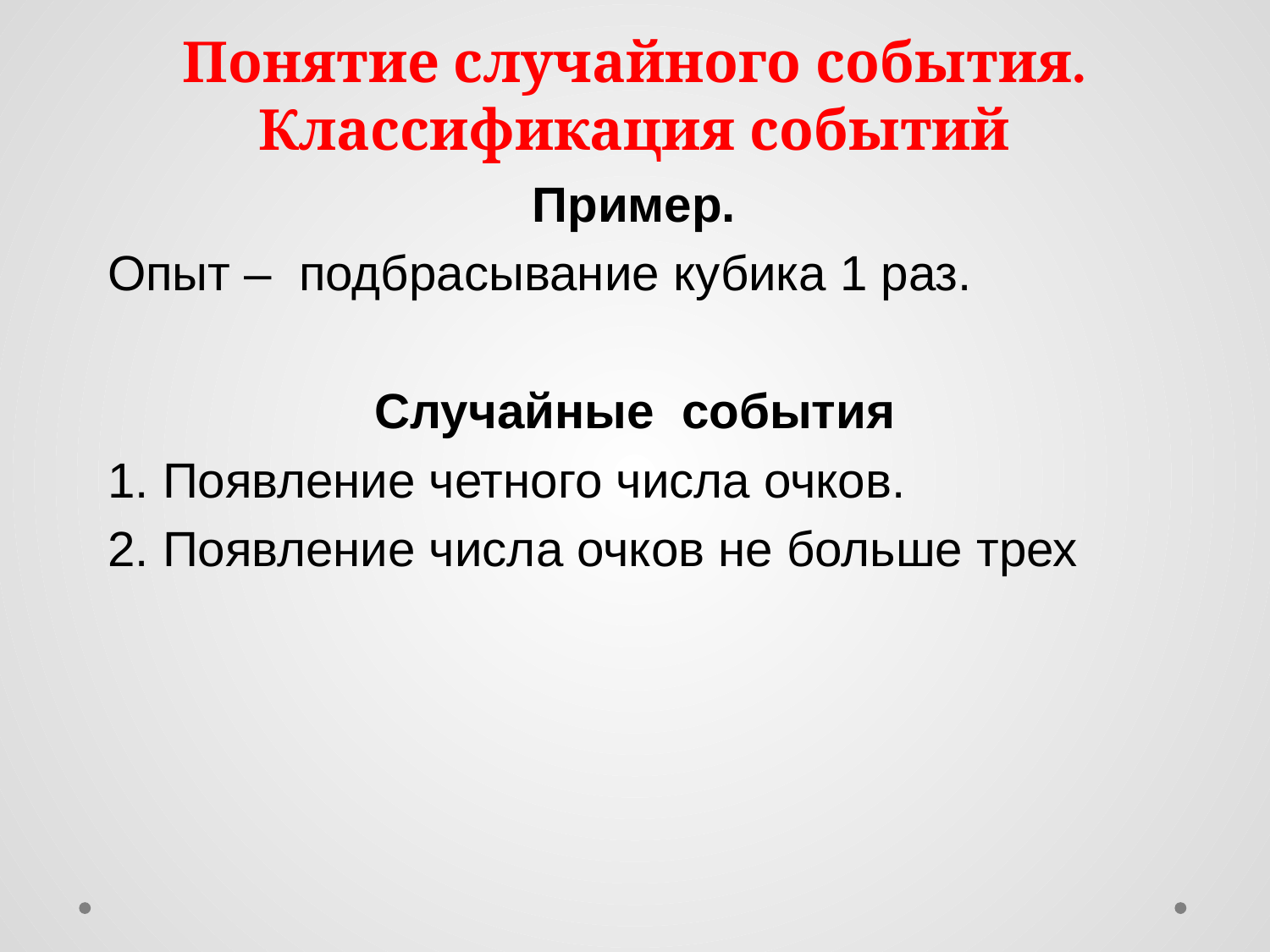

# Понятие случайного события. Классификация событий
 Пример.
Опыт –  подбрасывание кубика 1 раз.

Случайные  события
1. Появление четного числа очков.
2. Появление числа очков не больше трех